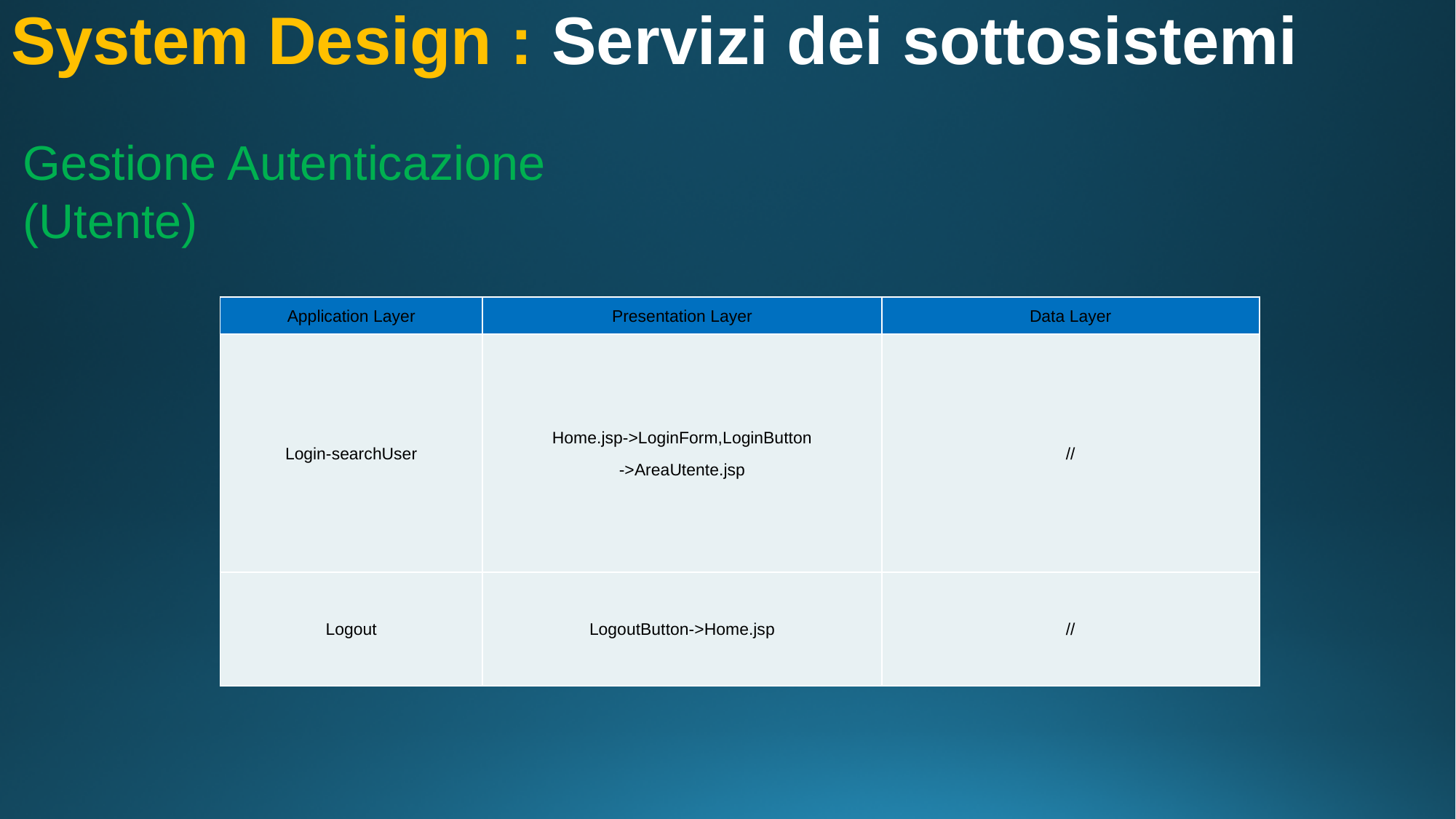

# System Design : Servizi dei sottosistemi
Gestione Autenticazione (Utente)
| Application Layer | Presentation Layer | Data Layer |
| --- | --- | --- |
| Login-searchUser | Home.jsp->LoginForm,LoginButton ->AreaUtente.jsp | // |
| Logout | LogoutButton->Home.jsp | // |